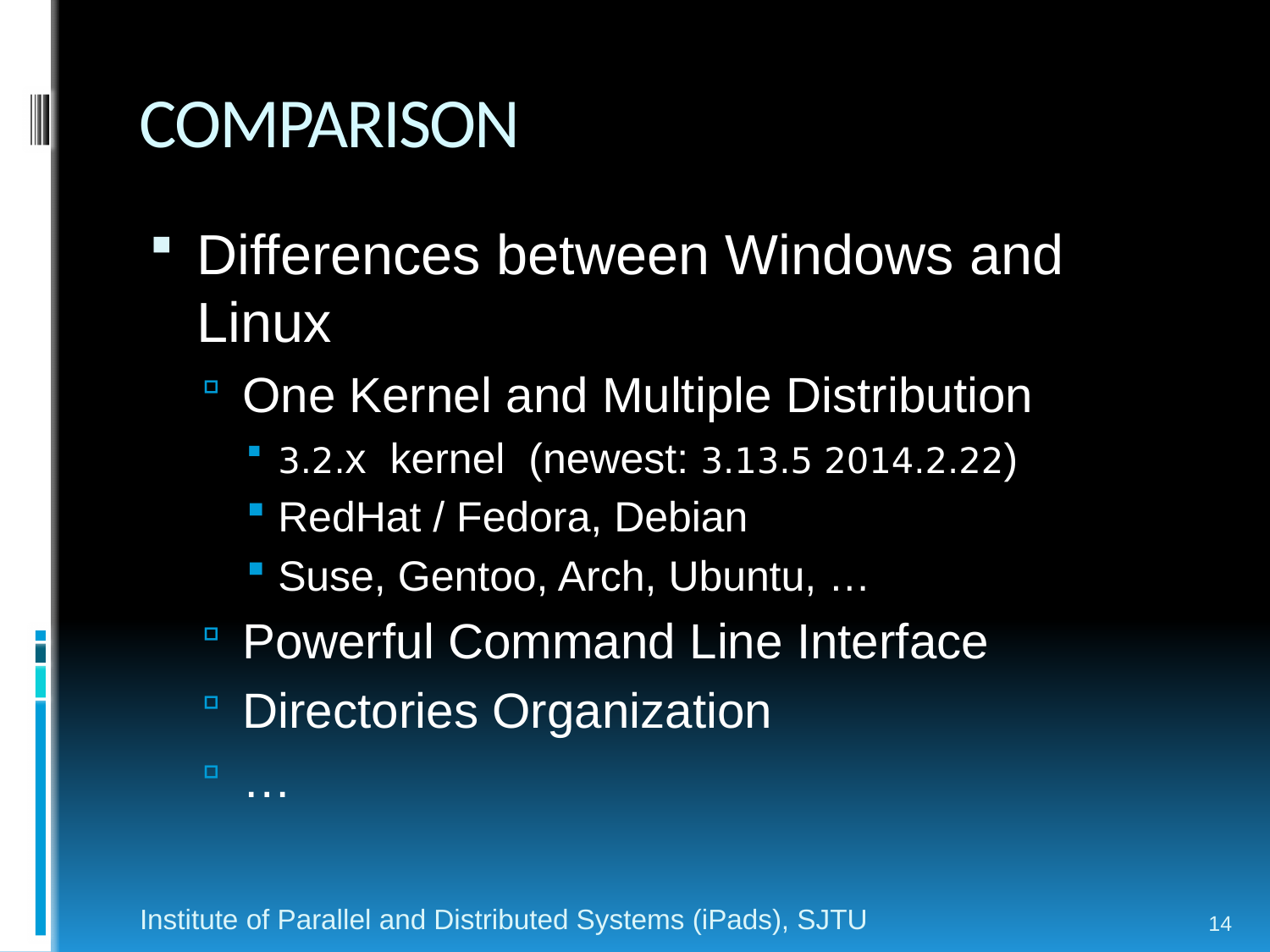

# COMPARISON
Differences between Windows and Linux
One Kernel and Multiple Distribution
3.2.x  kernel  (newest: 3.13.5 2014.2.22)
RedHat / Fedora, Debian
Suse, Gentoo, Arch, Ubuntu, …
Powerful Command Line Interface
Directories Organization
…
Institute of Parallel and Distributed Systems (iPads), SJTU
14